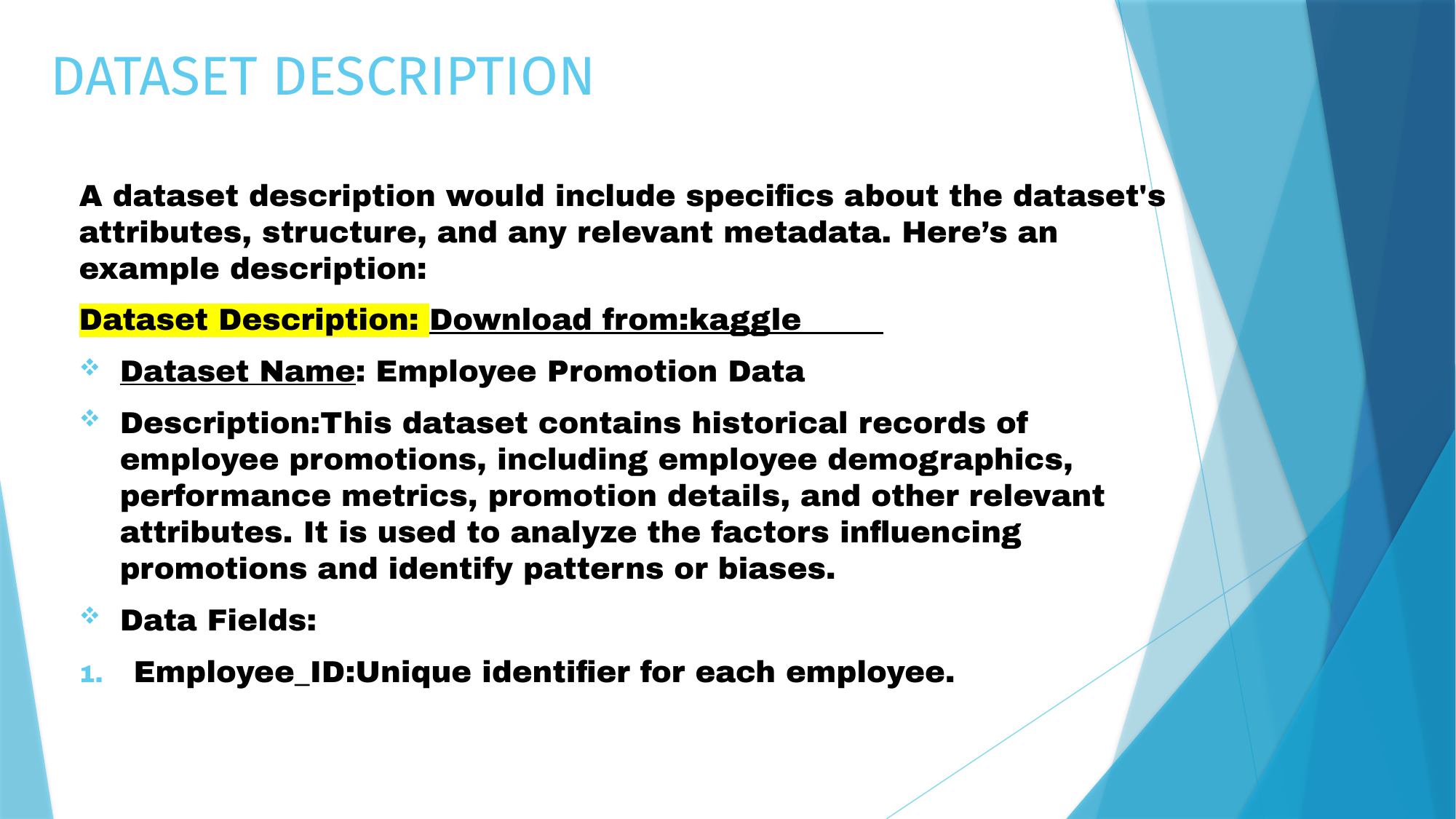

# DATASET DESCRIPTION
A dataset description would include specifics about the dataset's attributes, structure, and any relevant metadata. Here’s an example description:
Dataset Description: Download from:kaggle
Dataset Name: Employee Promotion Data
Description:This dataset contains historical records of employee promotions, including employee demographics, performance metrics, promotion details, and other relevant attributes. It is used to analyze the factors influencing promotions and identify patterns or biases.
Data Fields:
Employee_ID:Unique identifier for each employee.